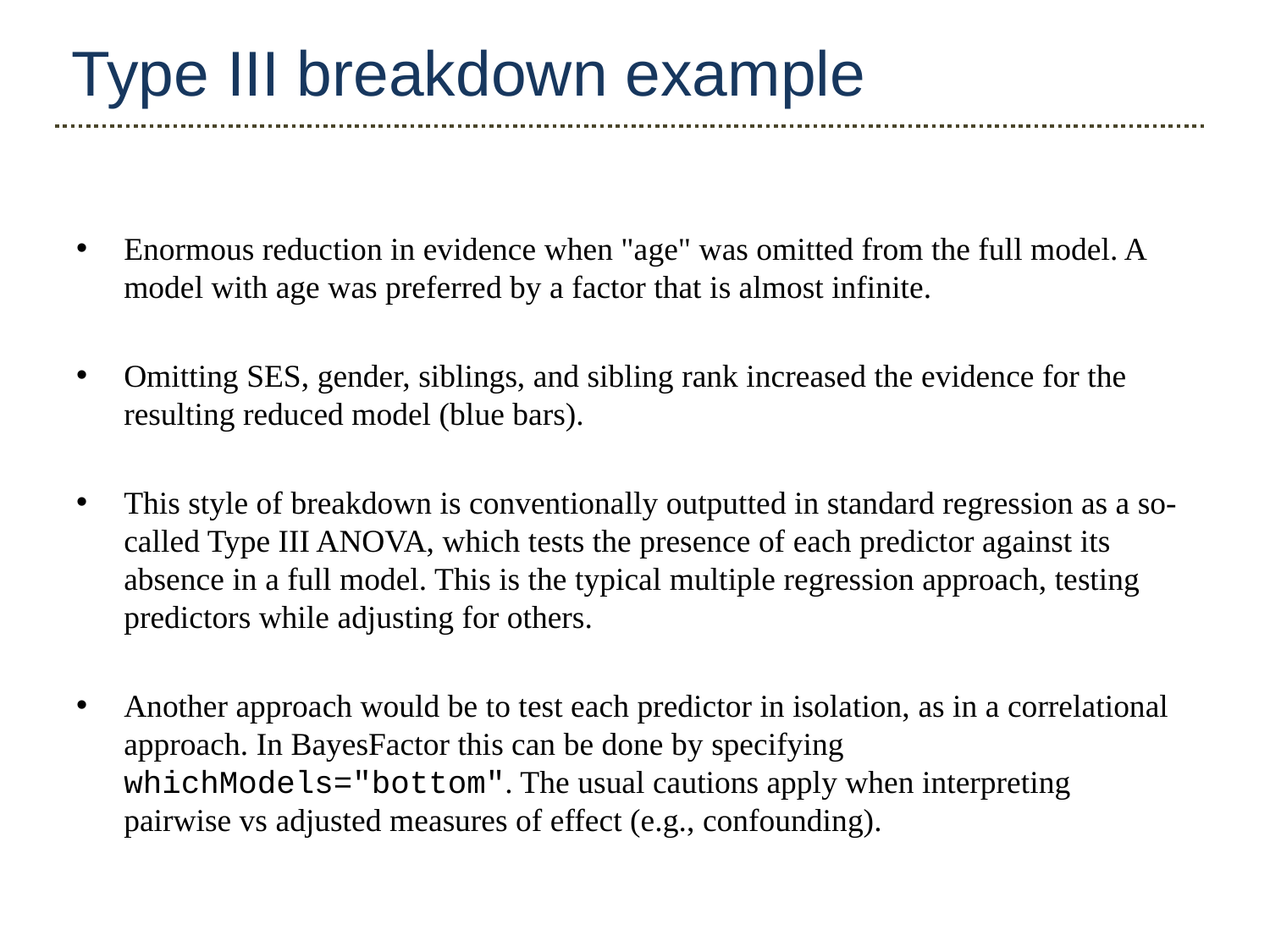

Type III breakdown example
Enormous reduction in evidence when "age" was omitted from the full model. A model with age was preferred by a factor that is almost infinite.

Omitting SES, gender, siblings, and sibling rank increased the evidence for the resulting reduced model (blue bars).

This style of breakdown is conventionally outputted in standard regression as a so-called Type III ANOVA, which tests the presence of each predictor against its absence in a full model. This is the typical multiple regression approach, testing predictors while adjusting for others.

Another approach would be to test each predictor in isolation, as in a correlational approach. In BayesFactor this can be done by specifying whichModels="bottom". The usual cautions apply when interpreting pairwise vs adjusted measures of effect (e.g., confounding).